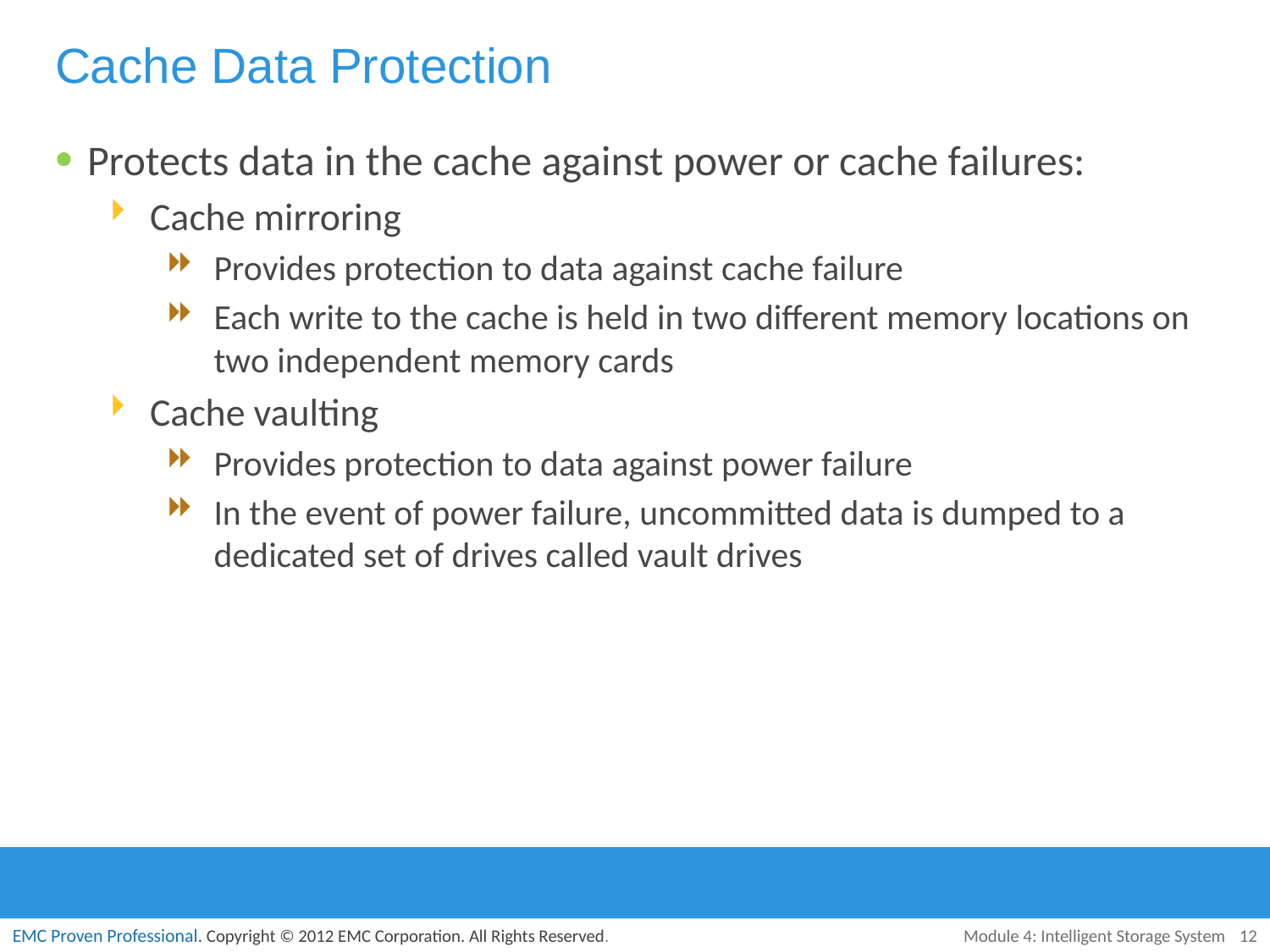

# Cache Data Protection
Protects data in the cache against power or cache failures:
Cache mirroring
Provides protection to data against cache failure
Each write to the cache is held in two different memory locations on two independent memory cards
Cache vaulting
Provides protection to data against power failure
In the event of power failure, uncommitted data is dumped to a dedicated set of drives called vault drives

Module 4: Intelligent Storage System
12